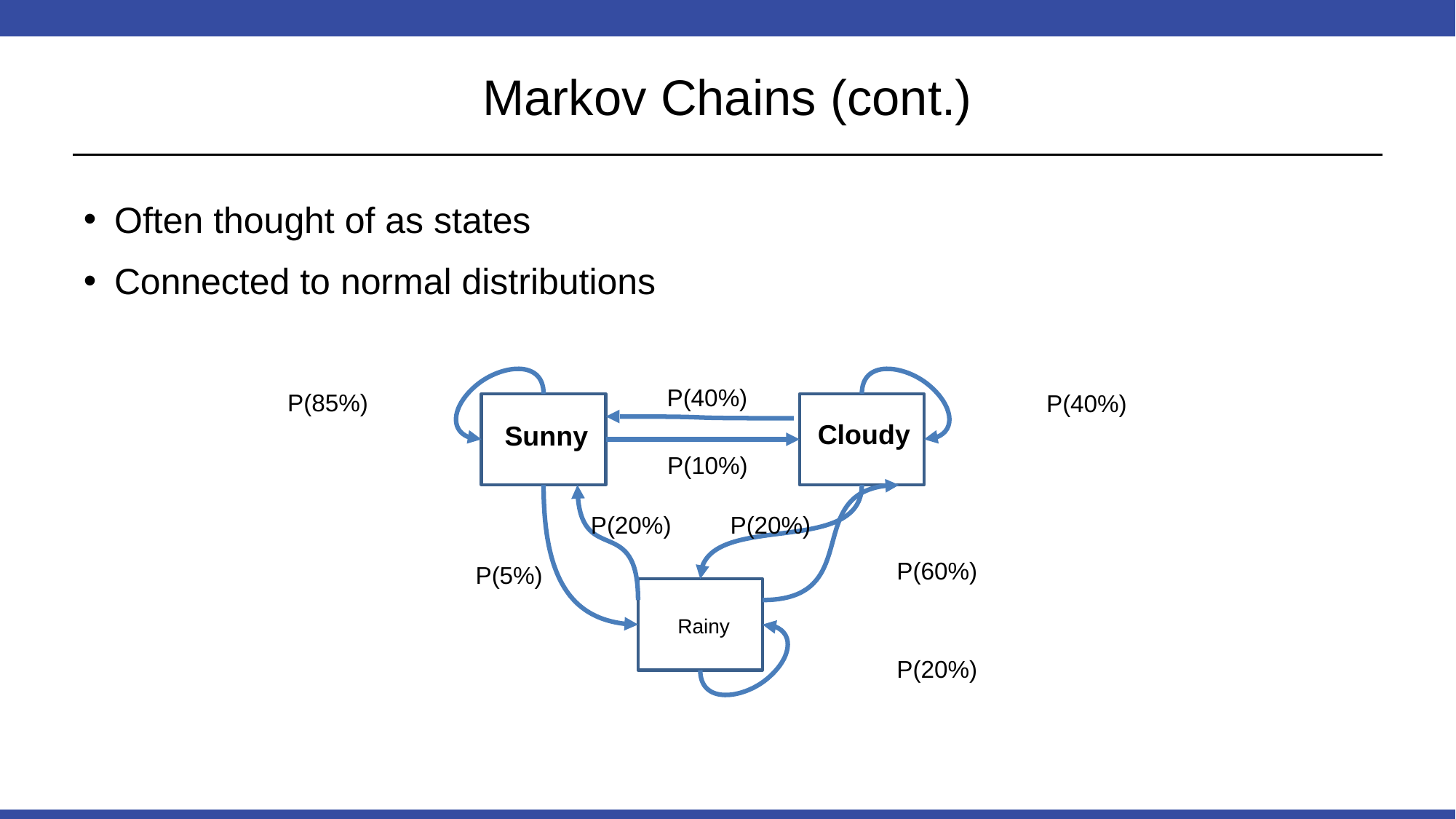

# Markov Chains (cont.)
Often thought of as states
Connected to normal distributions

P(40%)
P(85%)
P(40%)

Cloudy
Sunny
P(10%)
P(20%)
P(20%)
P(60%)
P(5%)

Rainy
P(20%)